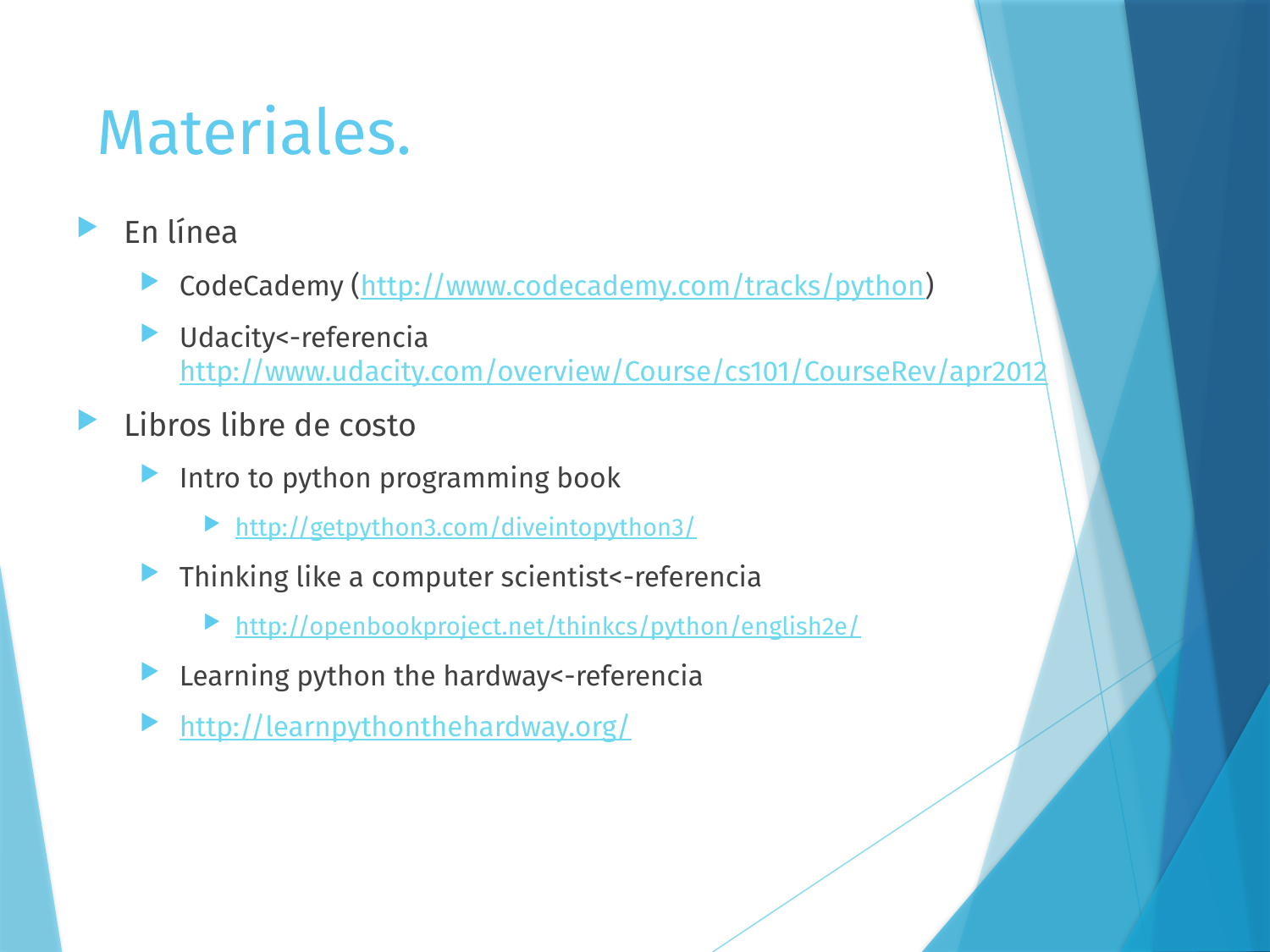

# Materiales.
En línea
CodeCademy (http://www.codecademy.com/tracks/python)
Udacity<-referencia
http://www.udacity.com/overview/Course/cs101/CourseRev/apr2012
Libros libre de costo
Intro to python programming book
http://getpython3.com/diveintopython3/
Thinking like a computer scientist<-referencia
http://openbookproject.net/thinkcs/python/english2e/
Learning python the hardway<-referencia
http://learnpythonthehardway.org/